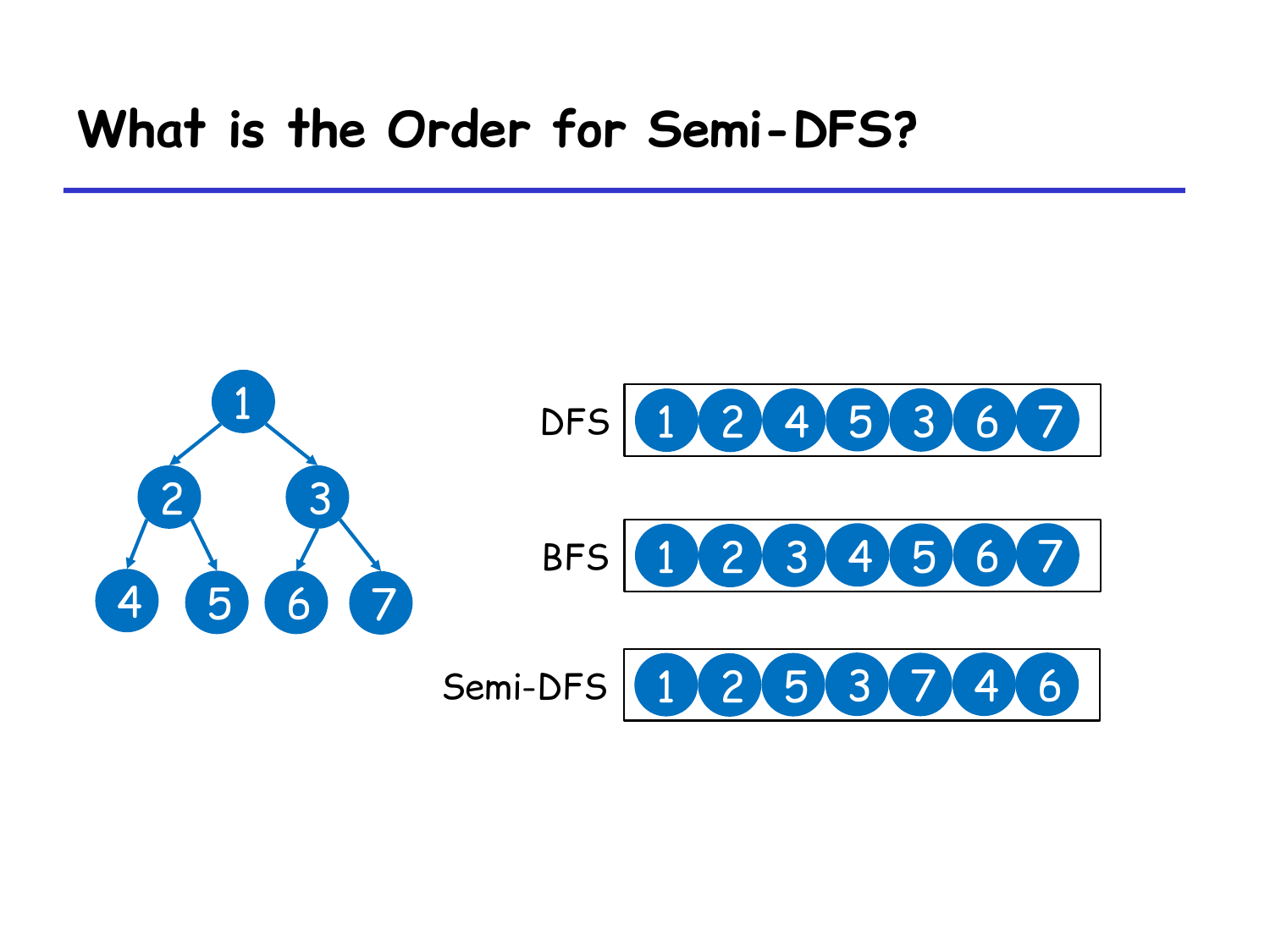

# What is the Order for Semi-DFS?
1

5
6
7
3
1
4
2
DFS
2
3

4
6
7
5
1
3
2
BFS
4
5
6
7

3
4
6
7
1
5
2
Semi-DFS

21